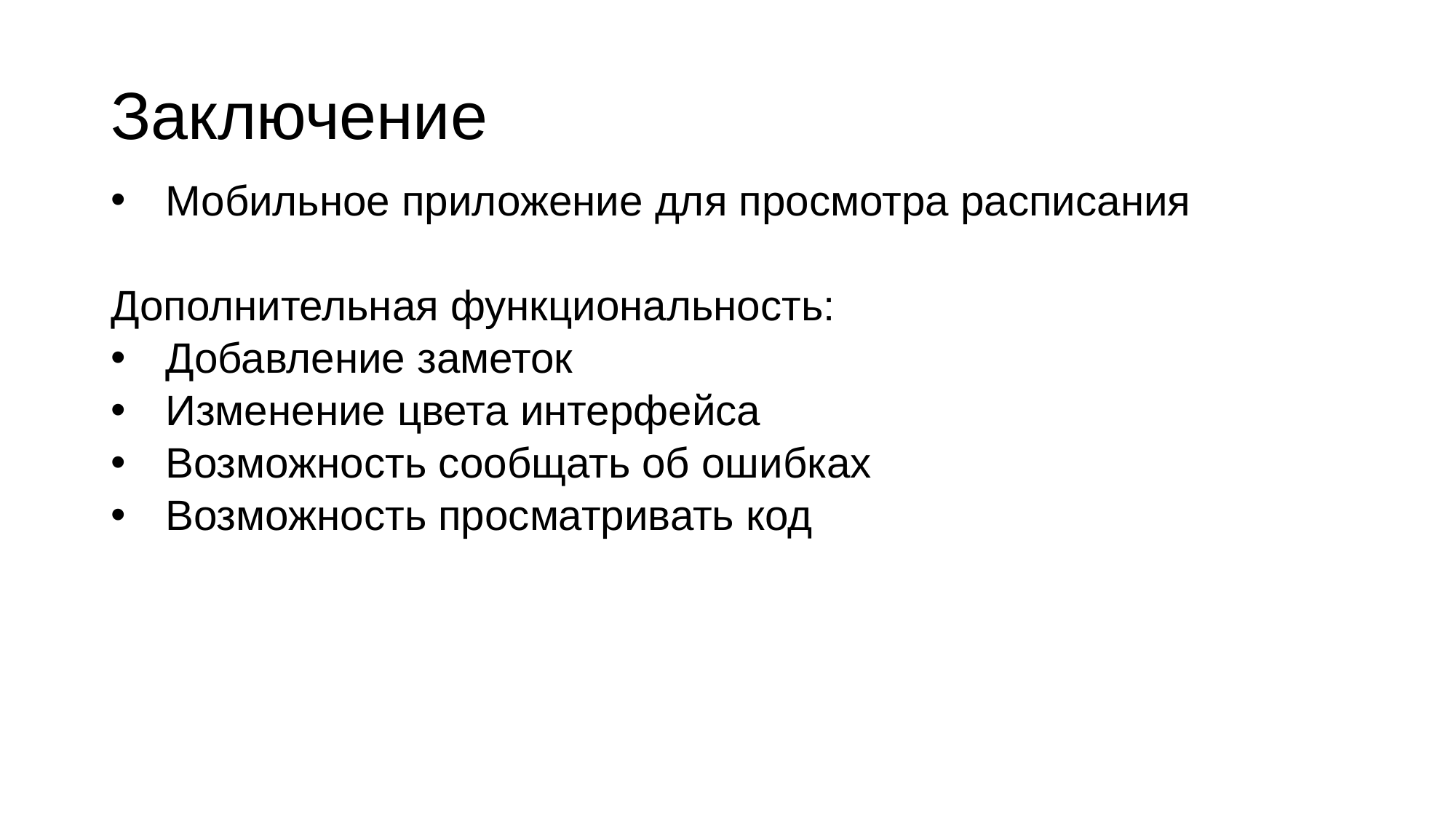

# Заключение
Мобильное приложение для просмотра расписания

Дополнительная функциональность:
Добавление заметок
Изменение цвета интерфейса
Возможность сообщать об ошибках
Возможность просматривать код